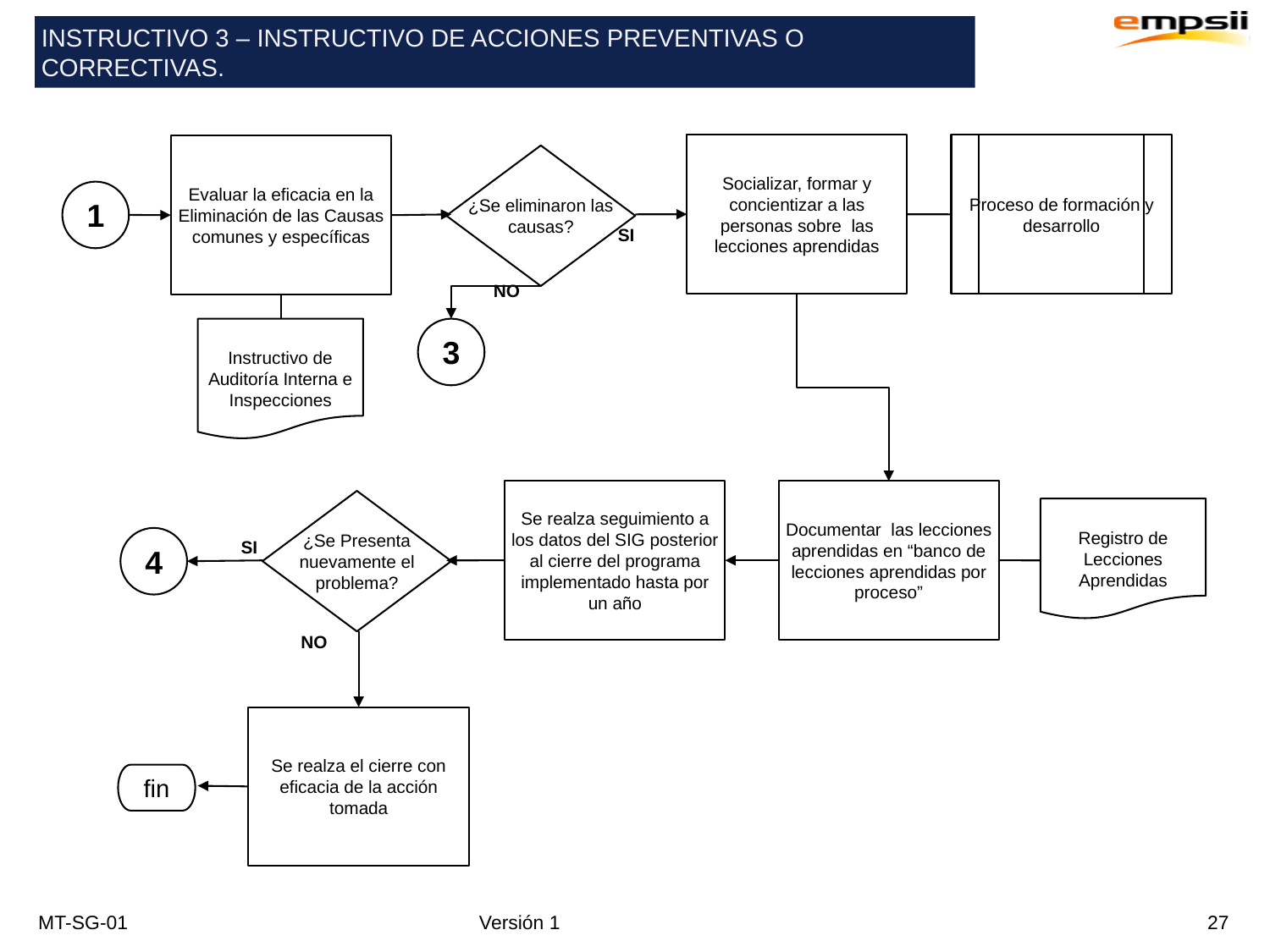

INSTRUCTIVO 3 – INSTRUCTIVO DE ACCIONES PREVENTIVAS O CORRECTIVAS.
INSTRUCTIVO 3 – INSTRUCTIVO DE ACCIONES PREVENTIVAS O CORRECTIVAS.
Socializar, formar y concientizar a las personas sobre  las lecciones aprendidas
Proceso de formación y desarrollo
Evaluar la eficacia en la Eliminación de las Causas comunes y específicas
¿Se eliminaron las causas?
1
SI
NO
Instructivo de Auditoría Interna e Inspecciones
3
Se realza seguimiento a los datos del SIG posterior al cierre del programa implementado hasta por un año
Documentar  las lecciones aprendidas en “banco de lecciones aprendidas por proceso”
¿Se Presenta nuevamente el problema?
Registro de Lecciones Aprendidas
4
SI
NO
Se realza el cierre con eficacia de la acción tomada
fin
27